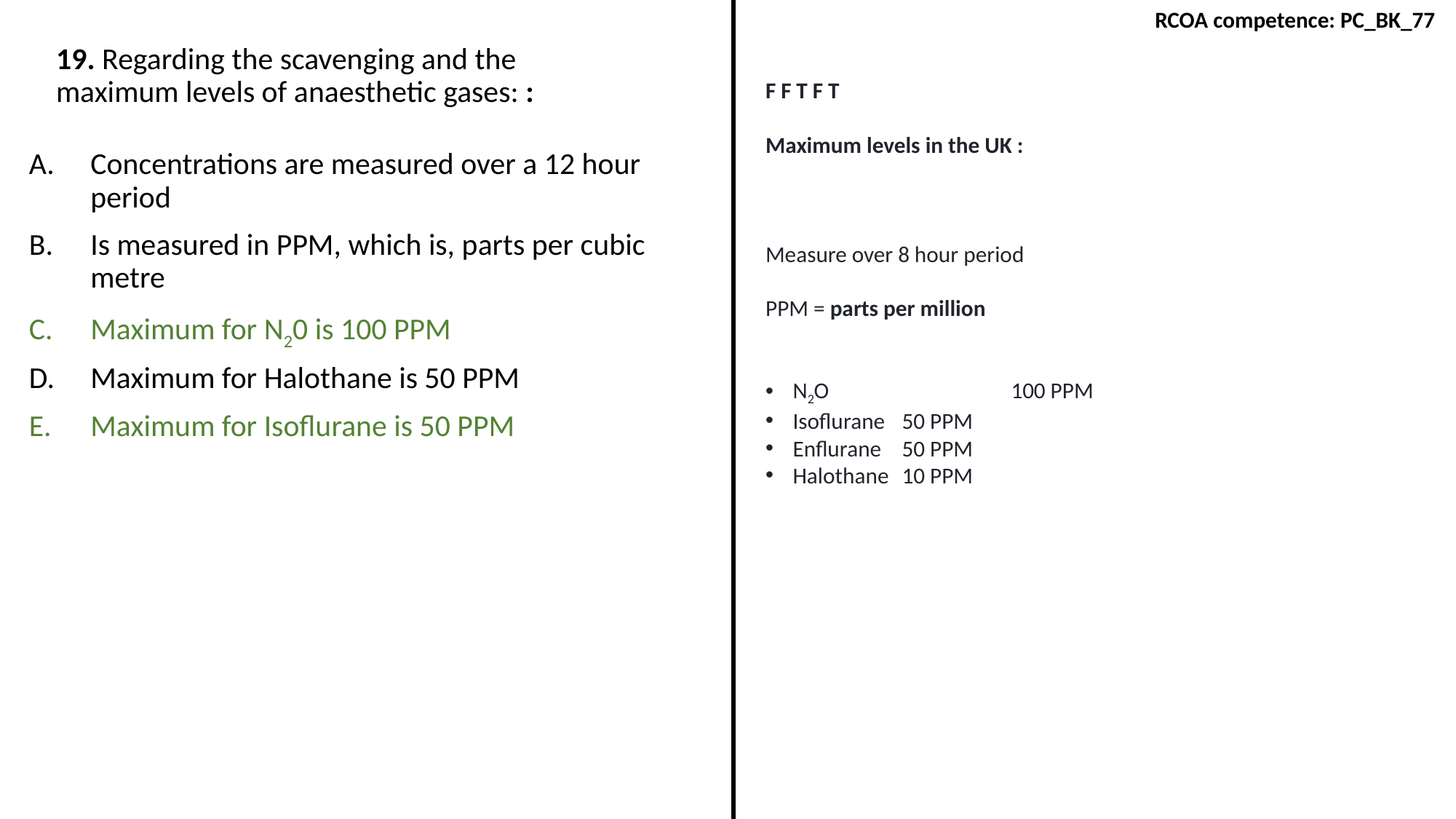

RCOA competence: PC_BK_77
19. Regarding the scavenging and the maximum levels of anaesthetic gases: :

F F T F T
Maximum levels in the UK :

Measure over 8 hour period

PPM = parts per million

N2O		100 PPM
Isoflurane 	50 PPM
Enflurane 	50 PPM
Halothane 	10 PPM

Concentrations are measured over a 12 hour period
Is measured in PPM, which is, parts per cubic metre
Maximum for N20 is 100 PPM
Maximum for Halothane is 50 PPM
Maximum for Isoflurane is 50 PPM